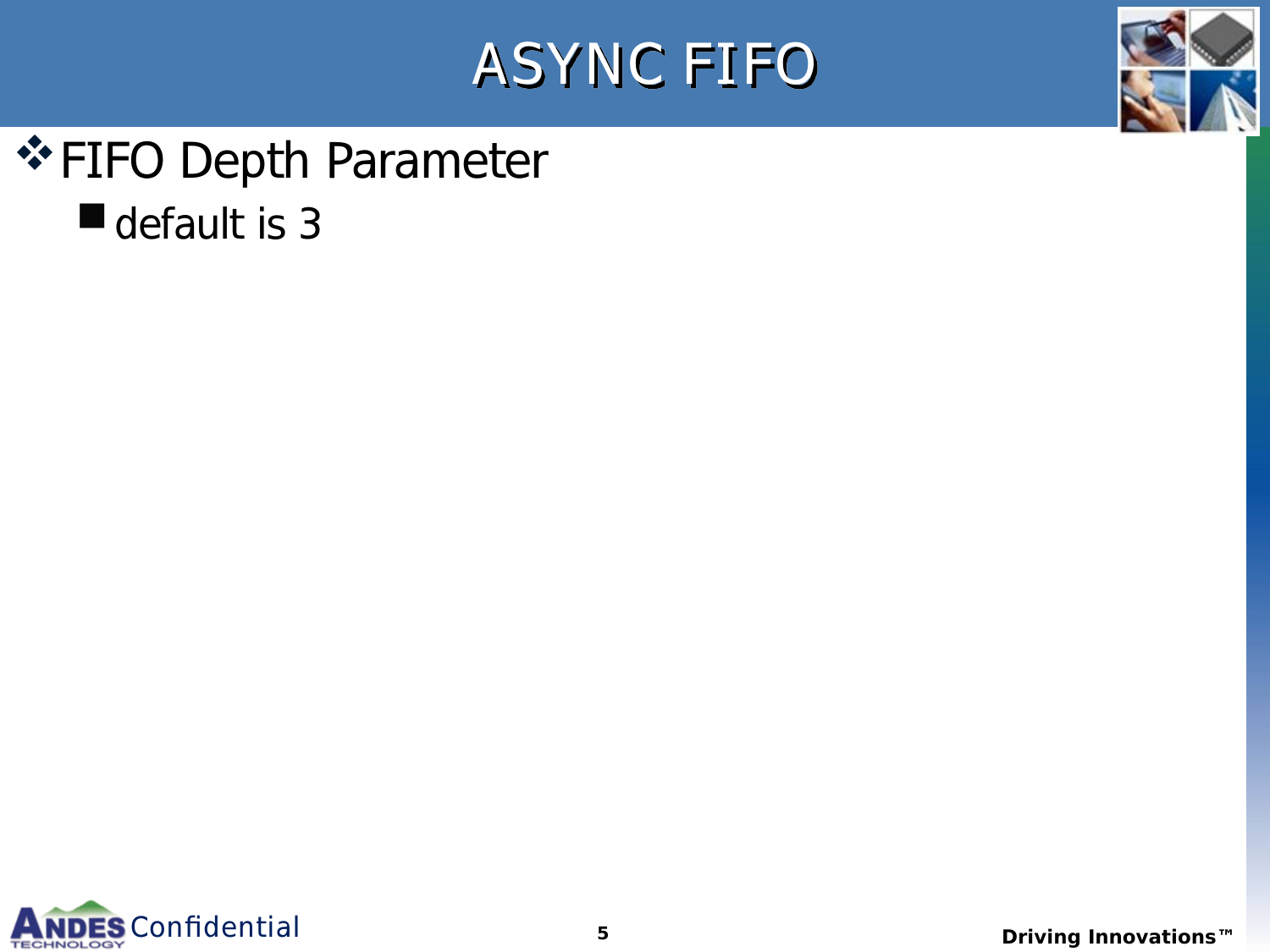

# ASYNC FIFO
FIFO Depth Parameter
default is 3